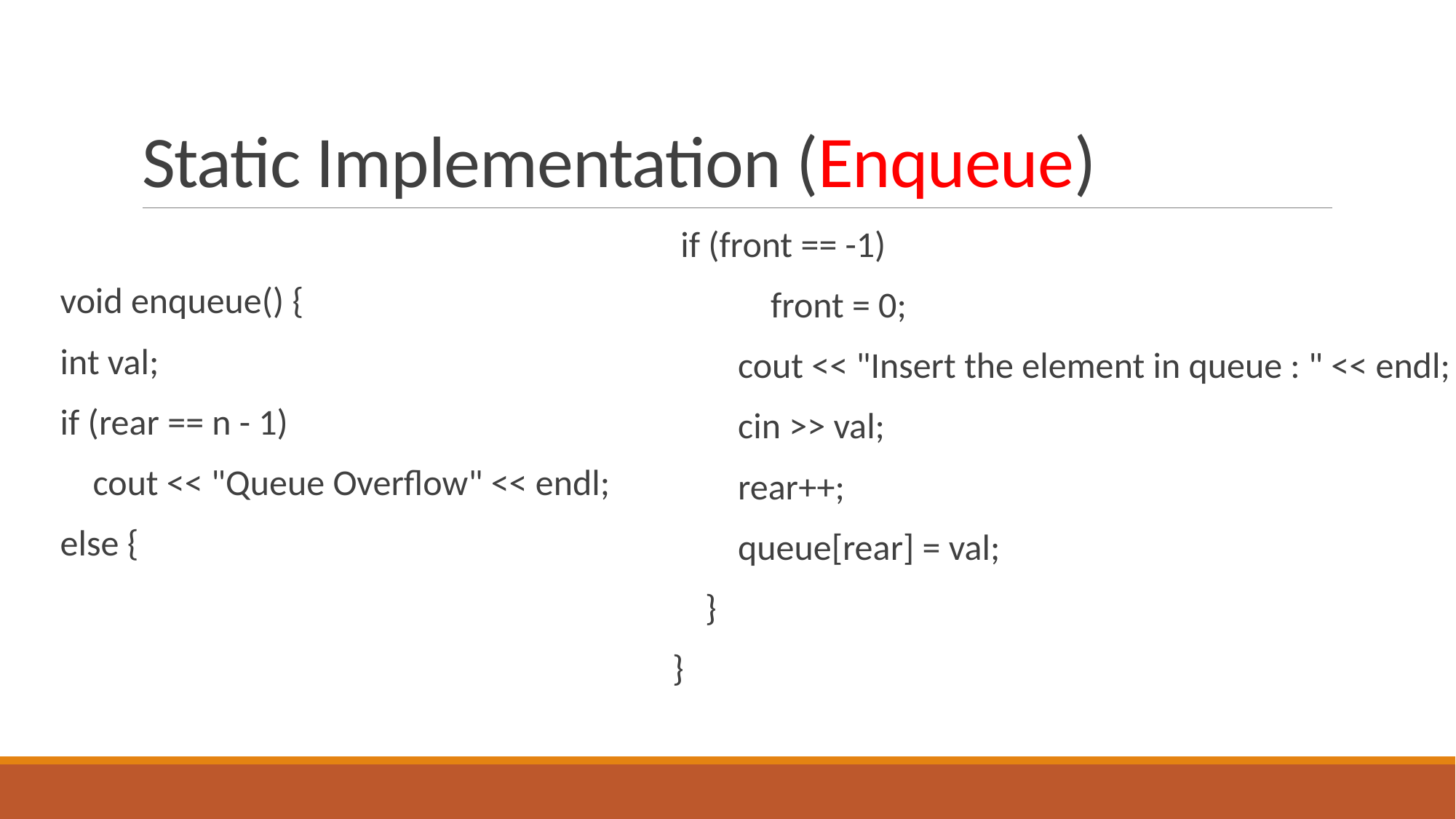

# Static Implementation (Enqueue)

    void enqueue() {
    int val;
    if (rear == n - 1)
        cout << "Queue Overflow" << endl;
    else {
 if (front == -1)
            front = 0;
        cout << "Insert the element in queue : " << endl;
        cin >> val;
        rear++;
        queue[rear] = val;
    }
}